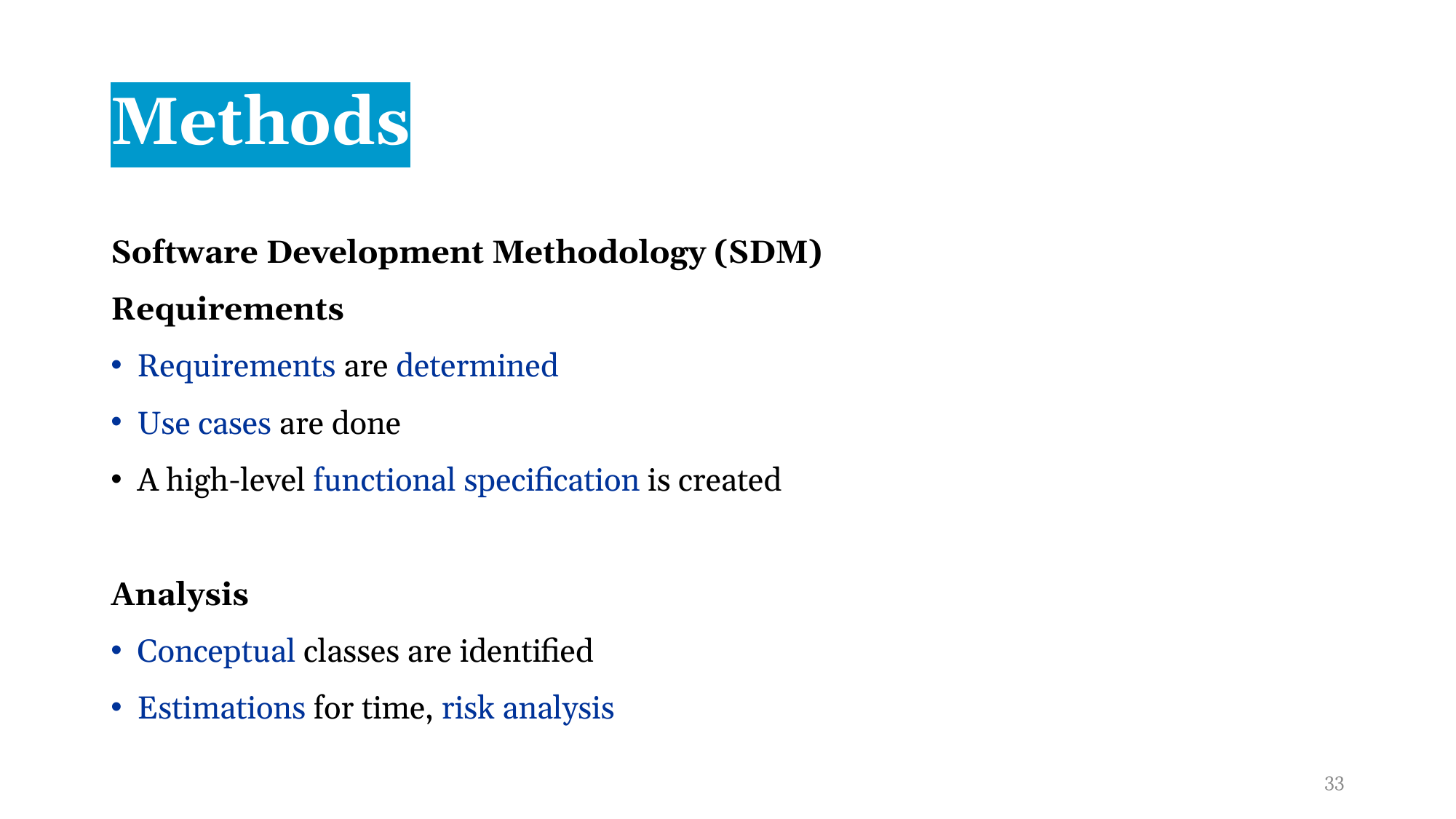

# Methods
Software Development Methodology (SDM)
Requirements
Requirements are determined
Use cases are done
A high-level functional specification is created

Analysis
Conceptual classes are identified
Estimations for time, risk analysis
33